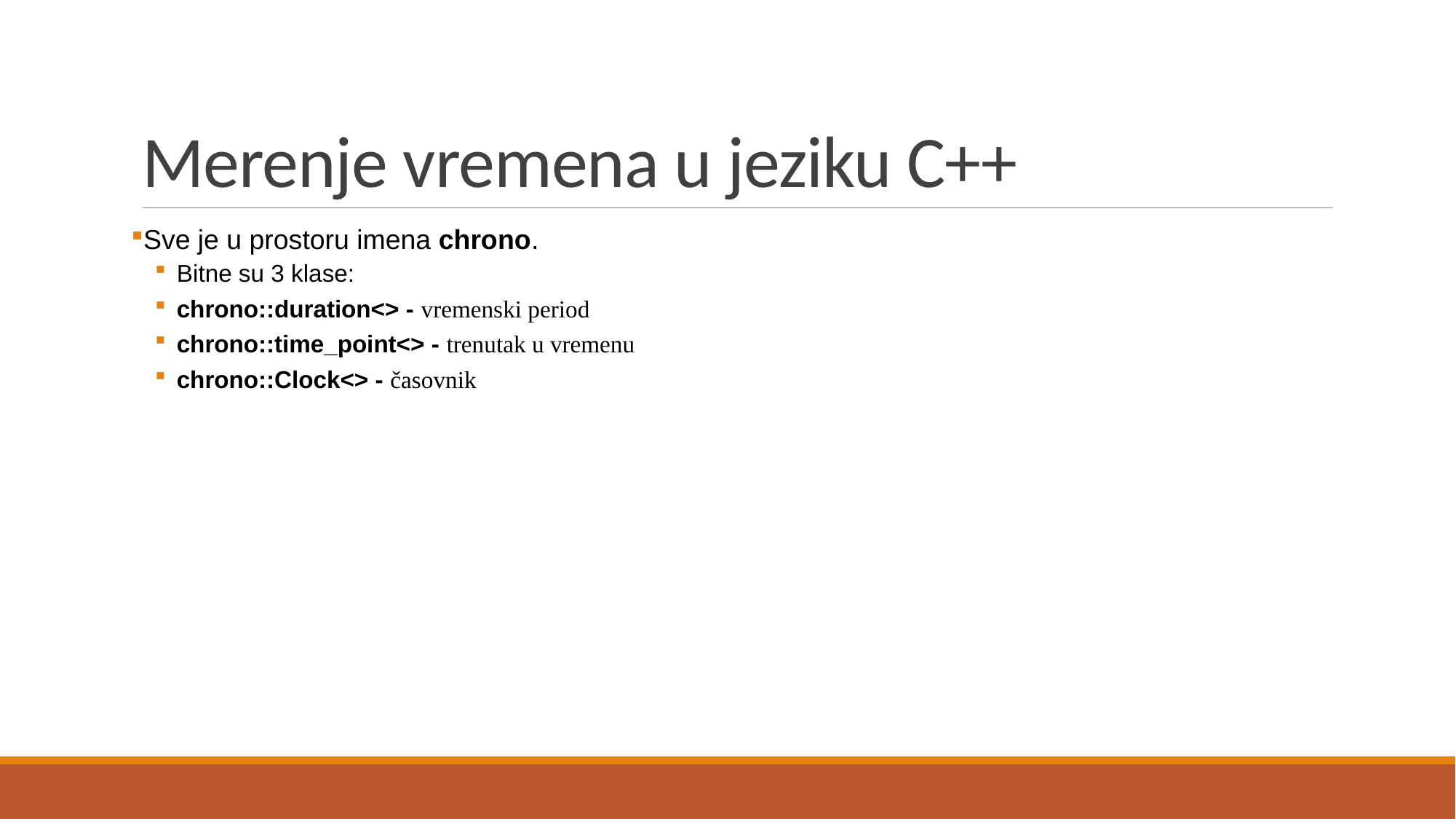

# Merenje vremena u jeziku C++
Sve je u prostoru imena chrono.
Bitne su 3 klase:
chrono::duration<> - vremenski period
chrono::time_point<> - trenutak u vremenu
chrono::Clock<> - časovnik